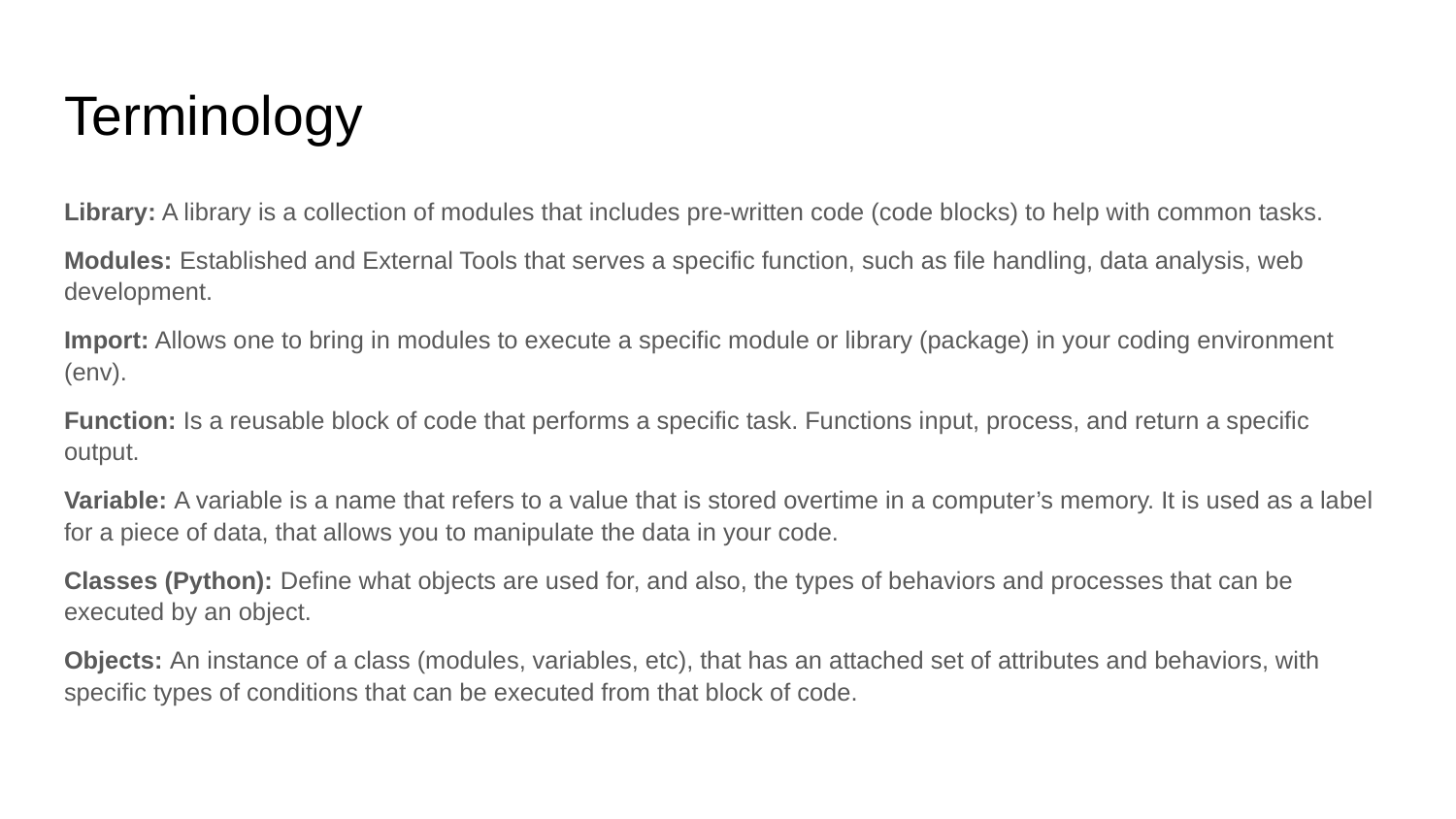

# Terminology
Library: A library is a collection of modules that includes pre-written code (code blocks) to help with common tasks.
Modules: Established and External Tools that serves a specific function, such as file handling, data analysis, web development.
Import: Allows one to bring in modules to execute a specific module or library (package) in your coding environment (env).
Function: Is a reusable block of code that performs a specific task. Functions input, process, and return a specific output.
Variable: A variable is a name that refers to a value that is stored overtime in a computer’s memory. It is used as a label for a piece of data, that allows you to manipulate the data in your code.
Classes (Python): Define what objects are used for, and also, the types of behaviors and processes that can be executed by an object.
Objects: An instance of a class (modules, variables, etc), that has an attached set of attributes and behaviors, with specific types of conditions that can be executed from that block of code.